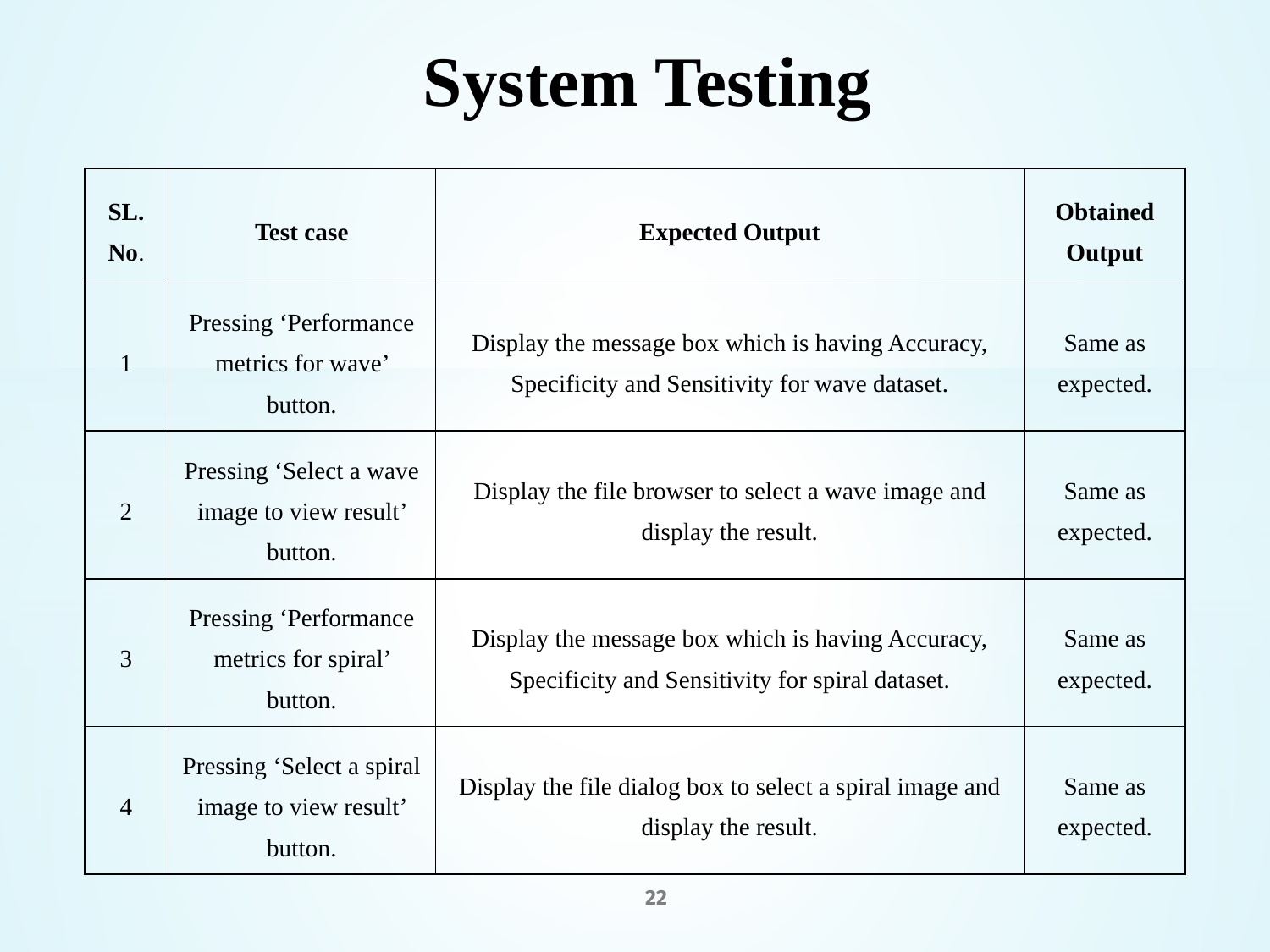

# System Testing
| SL. No. | Test case | Expected Output | Obtained Output |
| --- | --- | --- | --- |
| 1 | Pressing ‘Performance metrics for wave’ button. | Display the message box which is having Accuracy, Specificity and Sensitivity for wave dataset. | Same as expected. |
| 2 | Pressing ‘Select a wave image to view result’ button. | Display the file browser to select a wave image and display the result. | Same as expected. |
| 3 | Pressing ‘Performance metrics for spiral’ button. | Display the message box which is having Accuracy, Specificity and Sensitivity for spiral dataset. | Same as expected. |
| 4 | Pressing ‘Select a spiral image to view result’ button. | Display the file dialog box to select a spiral image and display the result. | Same as expected. |
22